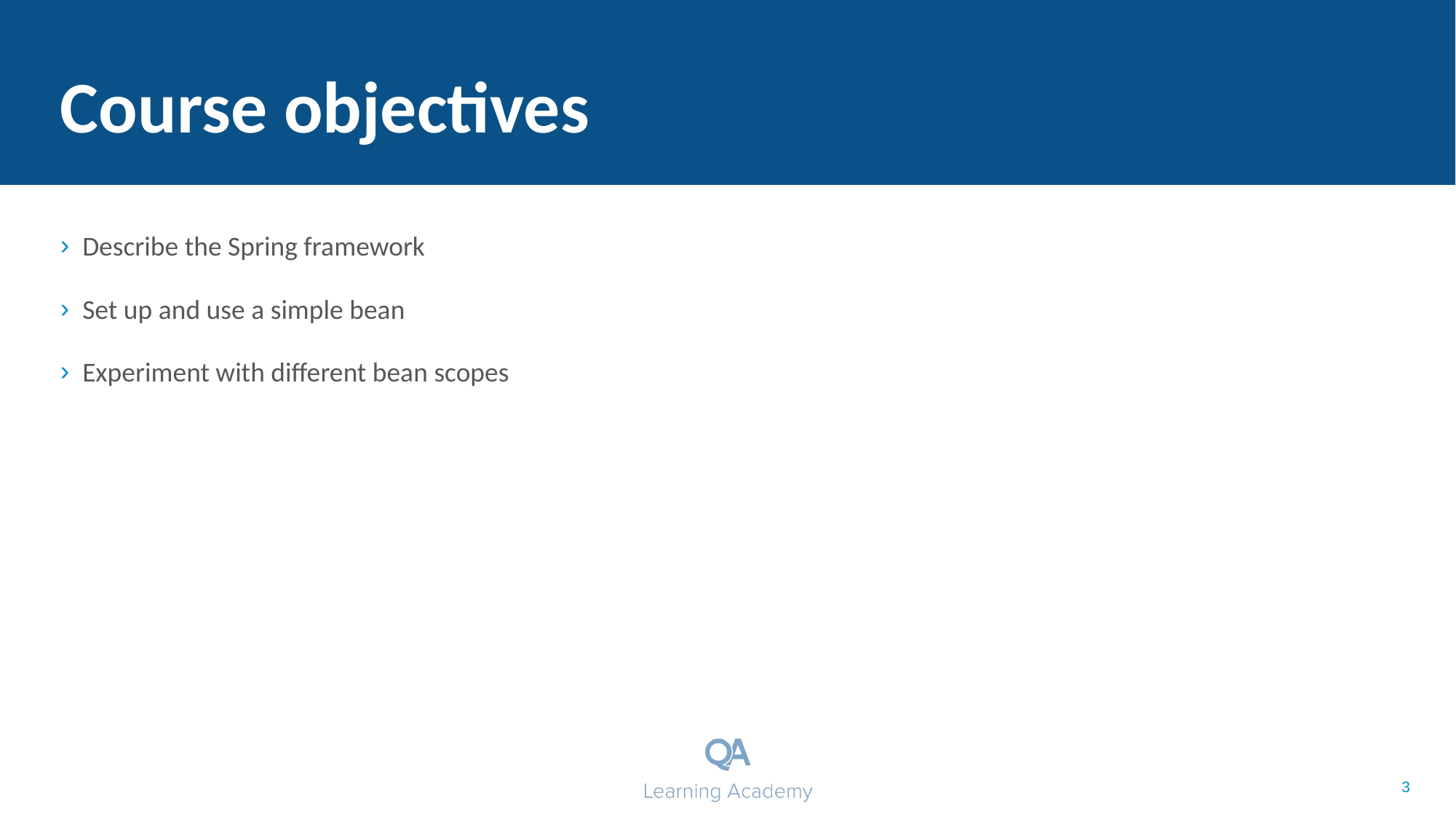

# Course objectives
Describe the Spring framework
Set up and use a simple bean
Experiment with different bean scopes